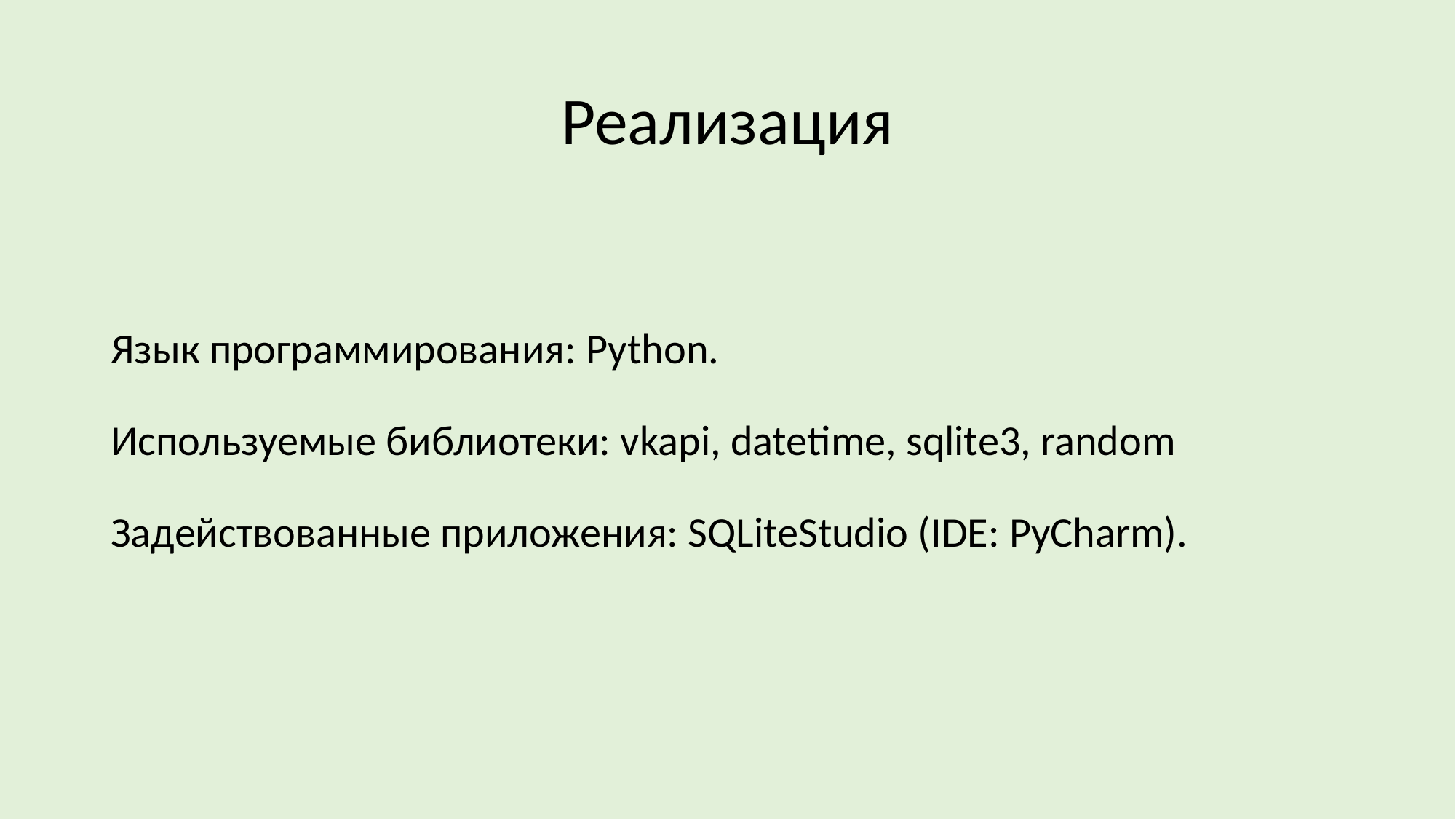

# Реализация
Язык программирования: Python.
Используемые библиотеки: vkapi, datetime, sqlite3, random
Задействованные приложения: SQLiteStudio (IDE: PyCharm).